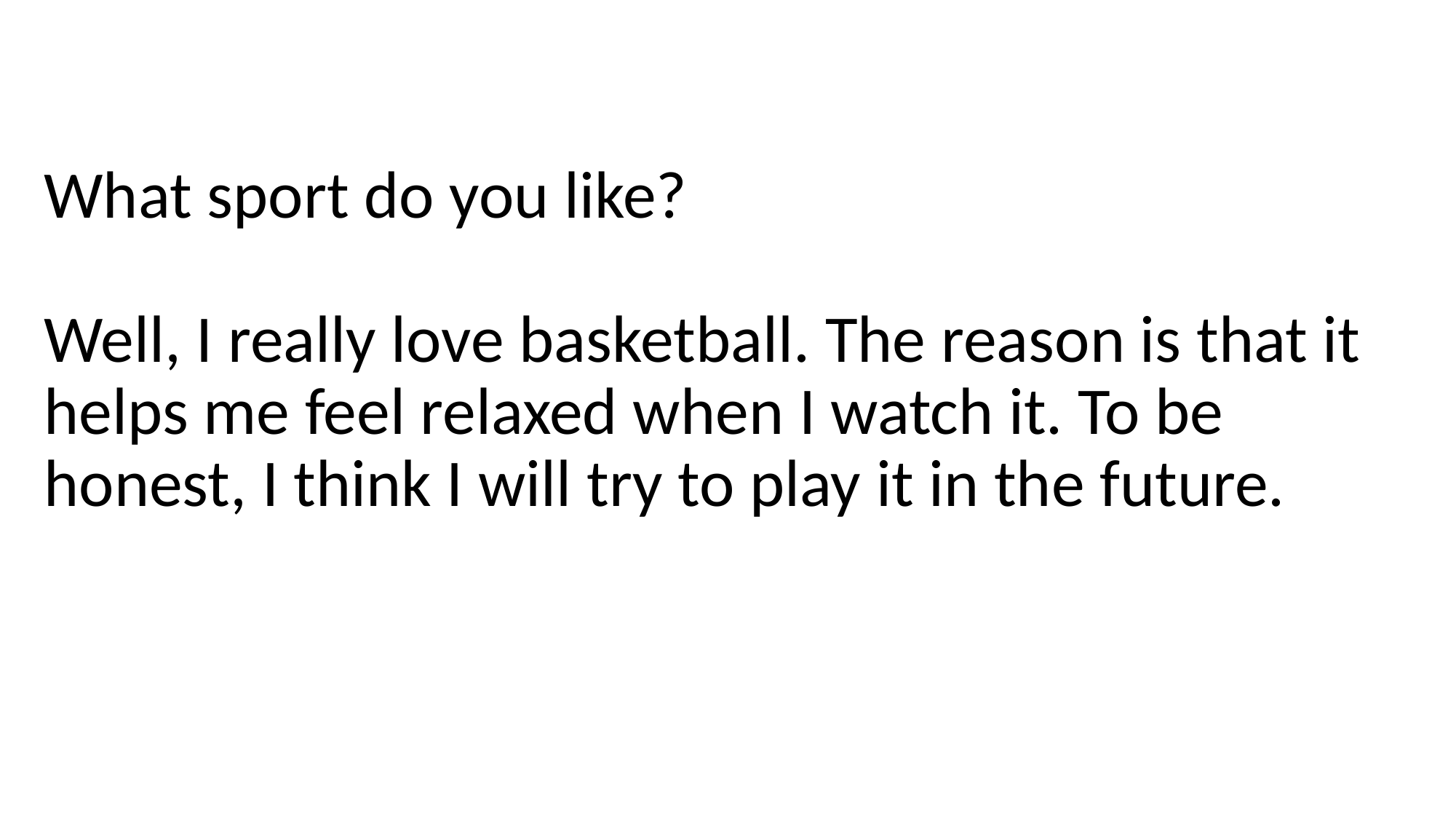

# What sport do you like? Well, I really love basketball. The reason is that it helps me feel relaxed when I watch it. To be honest, I think I will try to play it in the future.